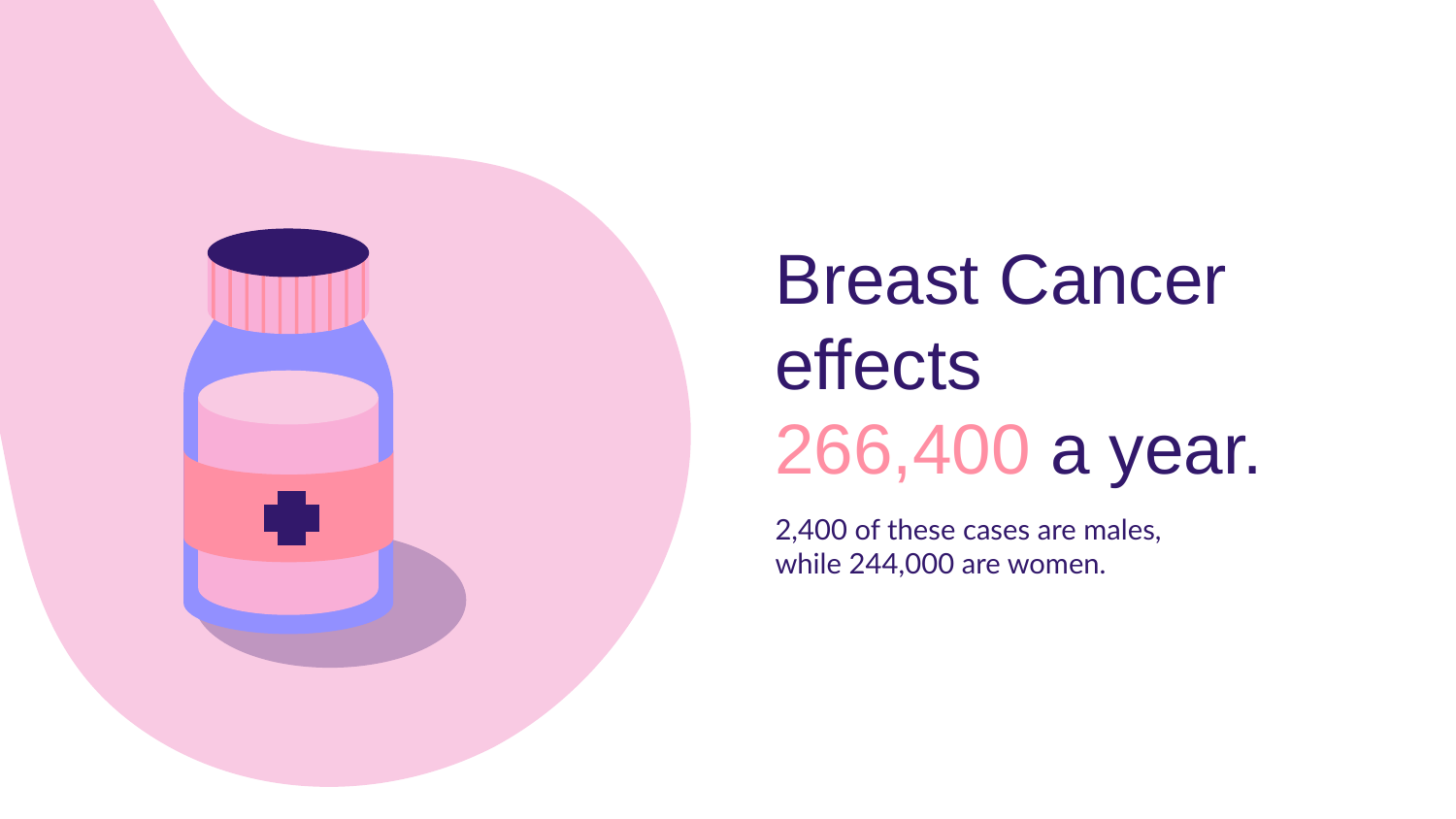

# Breast Cancer effects
266,400 a year.

2,400 of these cases are males, while 244,000 are women.